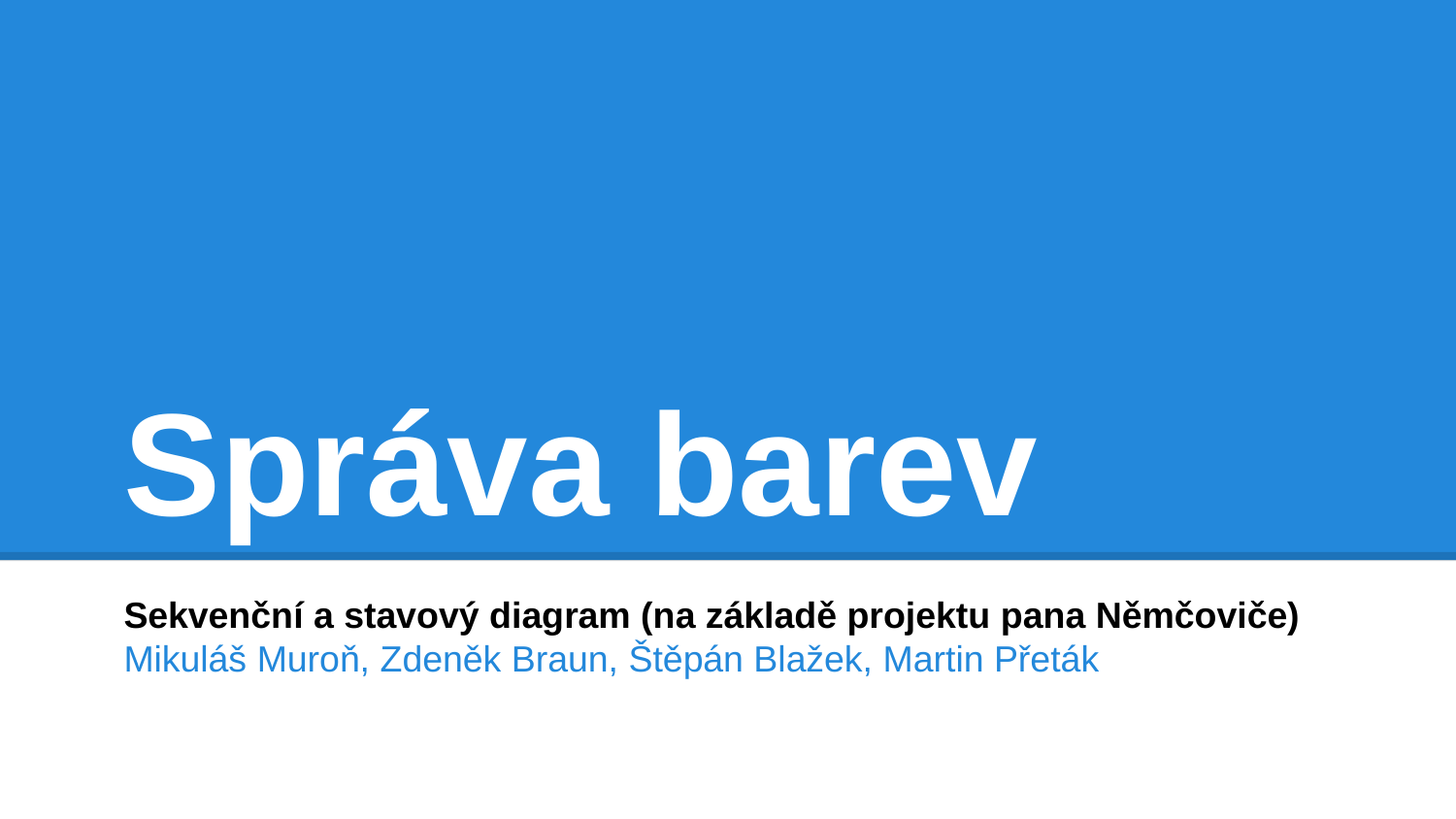

# Správa barev
Sekvenční a stavový diagram (na základě projektu pana Němčoviče)
Mikuláš Muroň, Zdeněk Braun, Štěpán Blažek, Martin Přeták